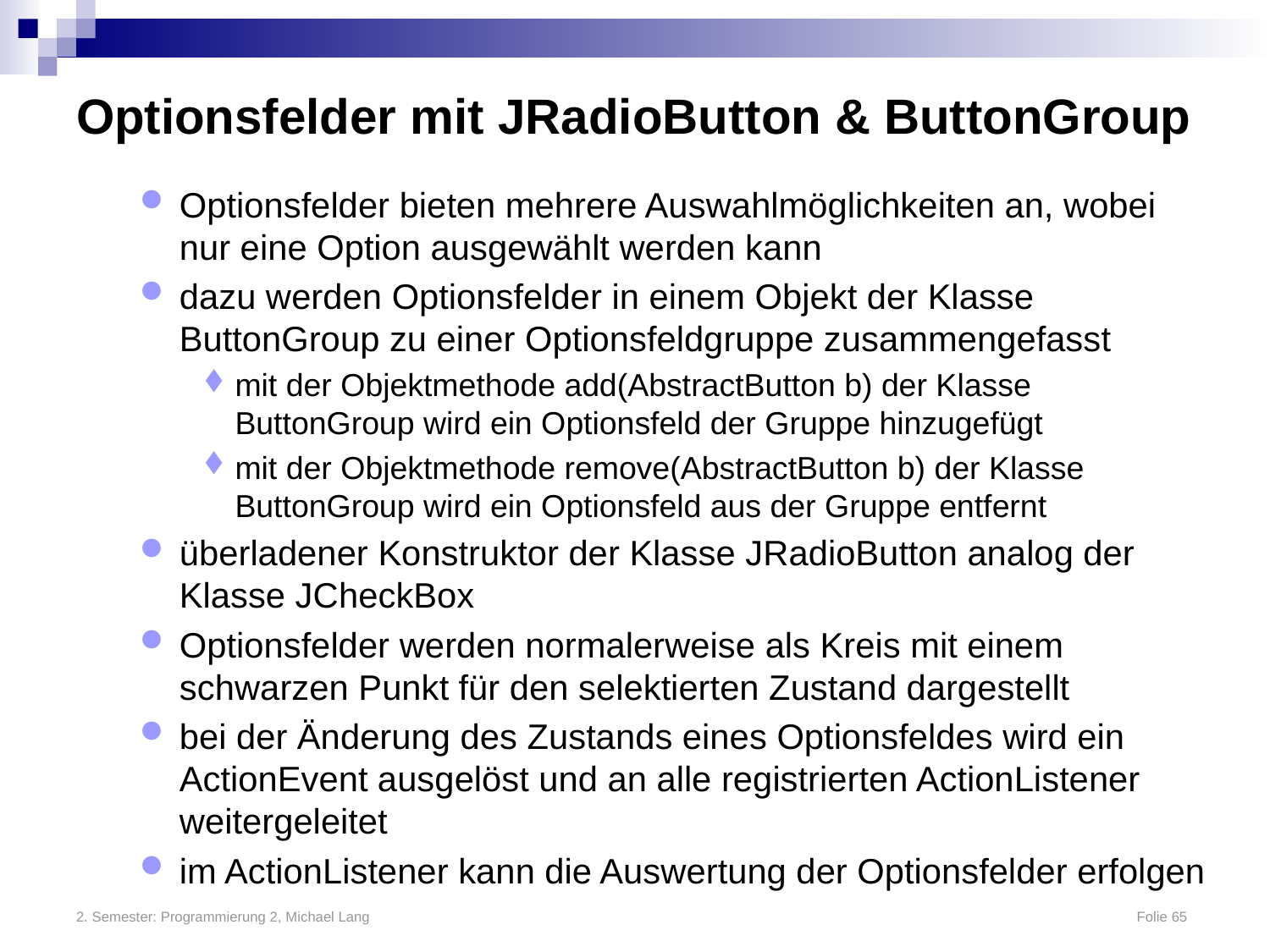

# Optionsfelder mit JRadioButton & ButtonGroup
Optionsfelder bieten mehrere Auswahlmöglichkeiten an, wobei nur eine Option ausgewählt werden kann
dazu werden Optionsfelder in einem Objekt der Klasse ButtonGroup zu einer Optionsfeldgruppe zusammengefasst
mit der Objektmethode add(AbstractButton b) der Klasse ButtonGroup wird ein Optionsfeld der Gruppe hinzugefügt
mit der Objektmethode remove(AbstractButton b) der Klasse ButtonGroup wird ein Optionsfeld aus der Gruppe entfernt
überladener Konstruktor der Klasse JRadioButton analog der Klasse JCheckBox
Optionsfelder werden normalerweise als Kreis mit einem schwarzen Punkt für den selektierten Zustand dargestellt
bei der Änderung des Zustands eines Optionsfeldes wird ein ActionEvent ausgelöst und an alle registrierten ActionListener weitergeleitet
im ActionListener kann die Auswertung der Optionsfelder erfolgen
2. Semester: Programmierung 2, Michael Lang	Folie 65